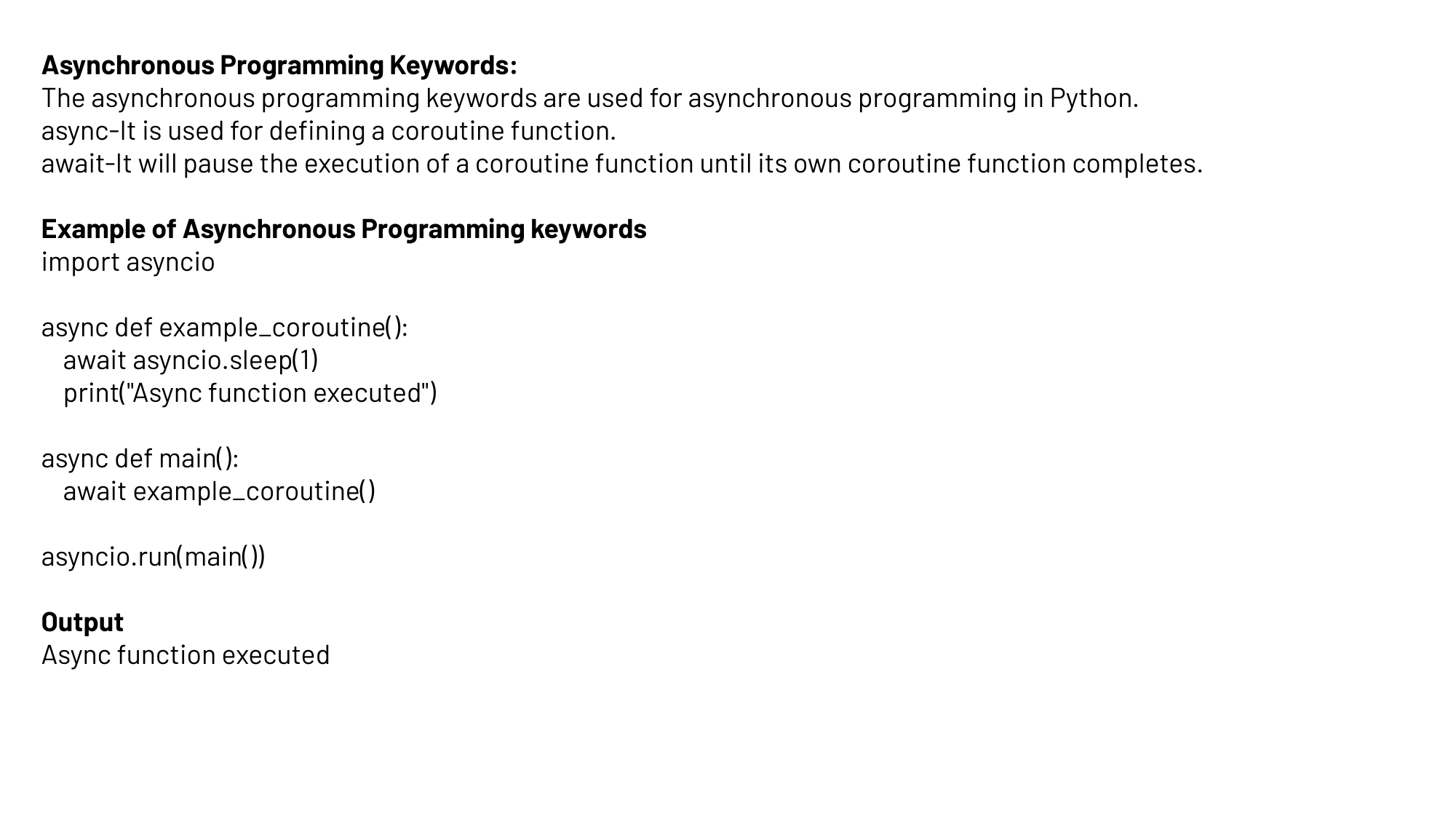

Asynchronous Programming Keywords:
The asynchronous programming keywords are used for asynchronous programming in Python.
async-It is used for defining a coroutine function.
await-It will pause the execution of a coroutine function until its own coroutine function completes.

Example of Asynchronous Programming keywords
import asyncio

async def example_coroutine():
    await asyncio.sleep(1)
    print("Async function executed")

async def main():
    await example_coroutine()

asyncio.run(main())

Output
Async function executed